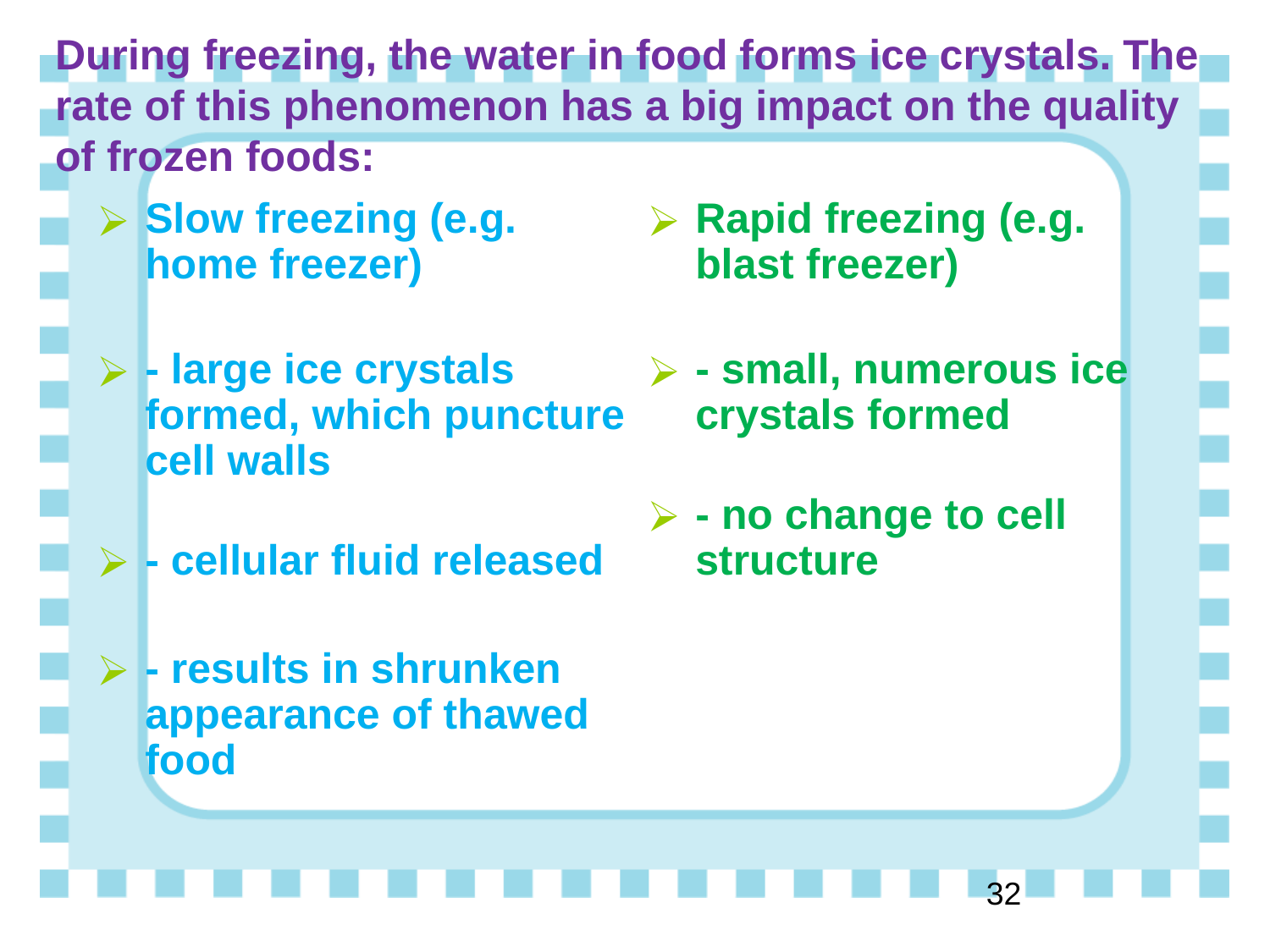

# During freezing, the water in food forms ice crystals. The rate of this phenomenon has a big impact on the quality of frozen foods:
Slow freezing (e.g. home freezer)
- large ice crystals formed, which puncture cell walls
- cellular fluid released

- results in shrunken appearance of thawed food
Rapid freezing (e.g. blast freezer)
- small, numerous ice crystals formed
- no change to cell structure
32